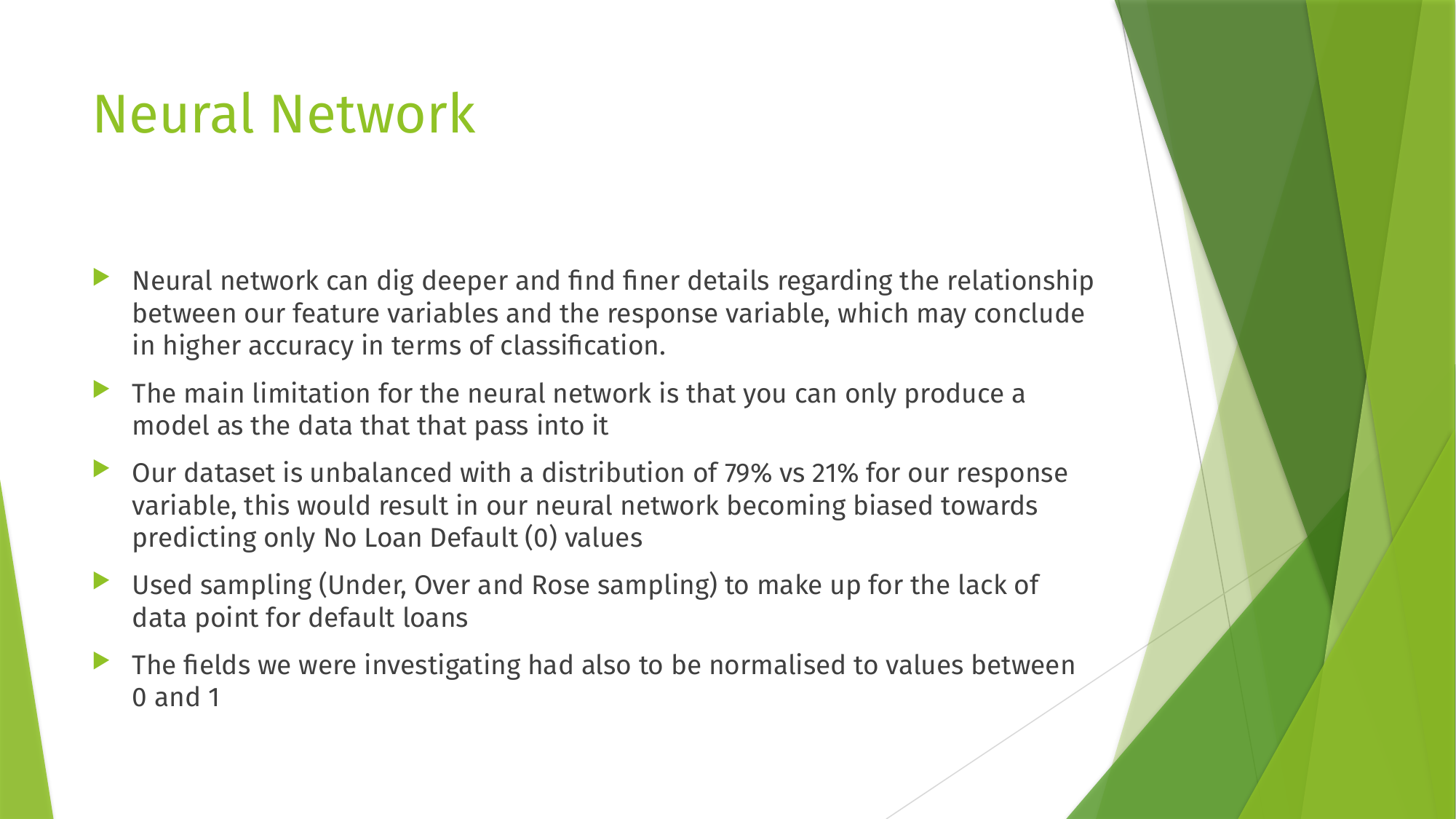

# Neural Network
Neural network can dig deeper and find finer details regarding the relationship between our feature variables and the response variable, which may conclude in higher accuracy in terms of classification.
The main limitation for the neural network is that you can only produce a model as the data that that pass into it
Our dataset is unbalanced with a distribution of 79% vs 21% for our response variable, this would result in our neural network becoming biased towards predicting only No Loan Default (0) values
Used sampling (Under, Over and Rose sampling) to make up for the lack of data point for default loans
The fields we were investigating had also to be normalised to values between 0 and 1